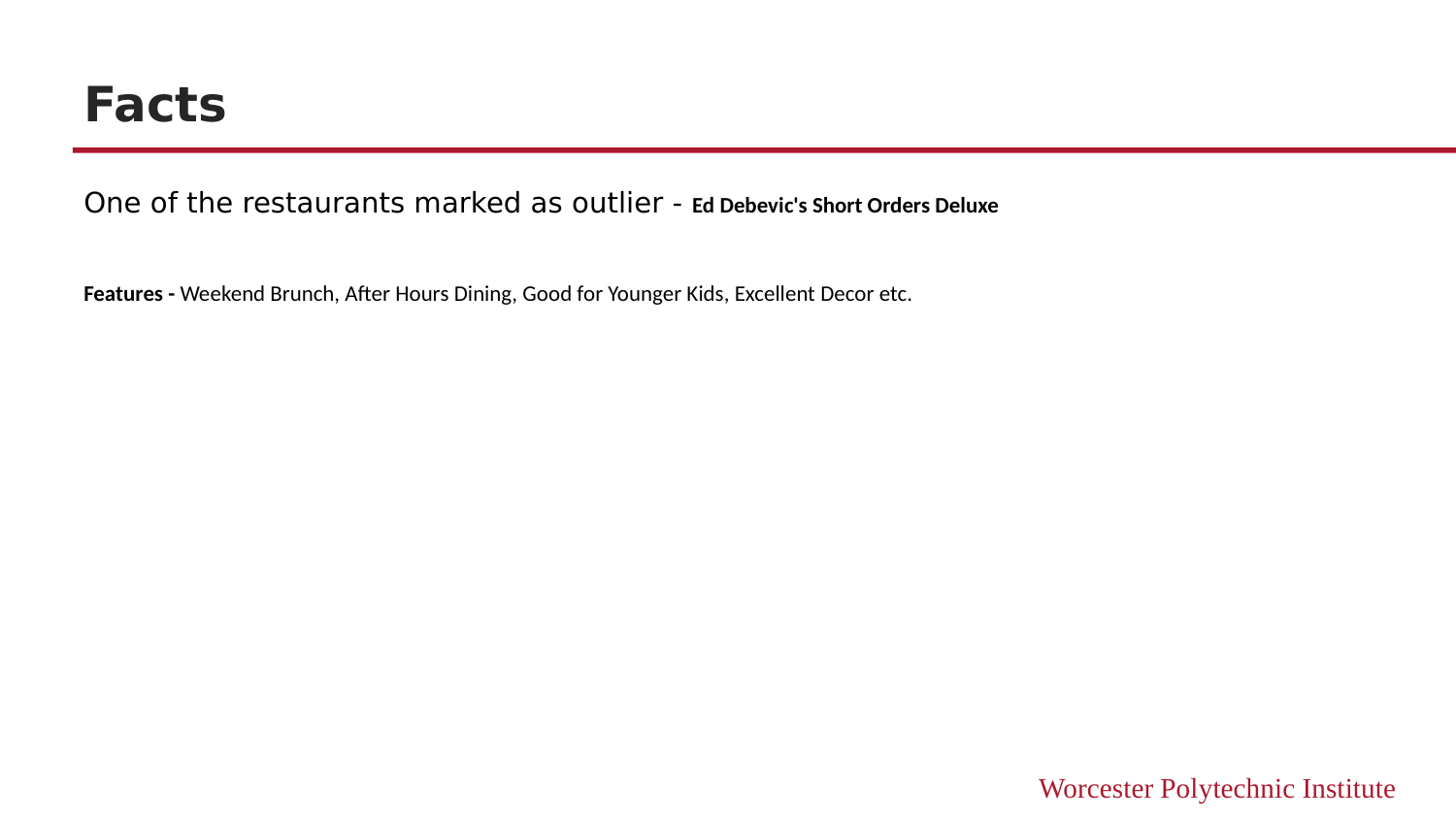

# Facts
One of the restaurants marked as outlier - Ed Debevic's Short Orders Deluxe

Features - Weekend Brunch, After Hours Dining, Good for Younger Kids, Excellent Decor etc.